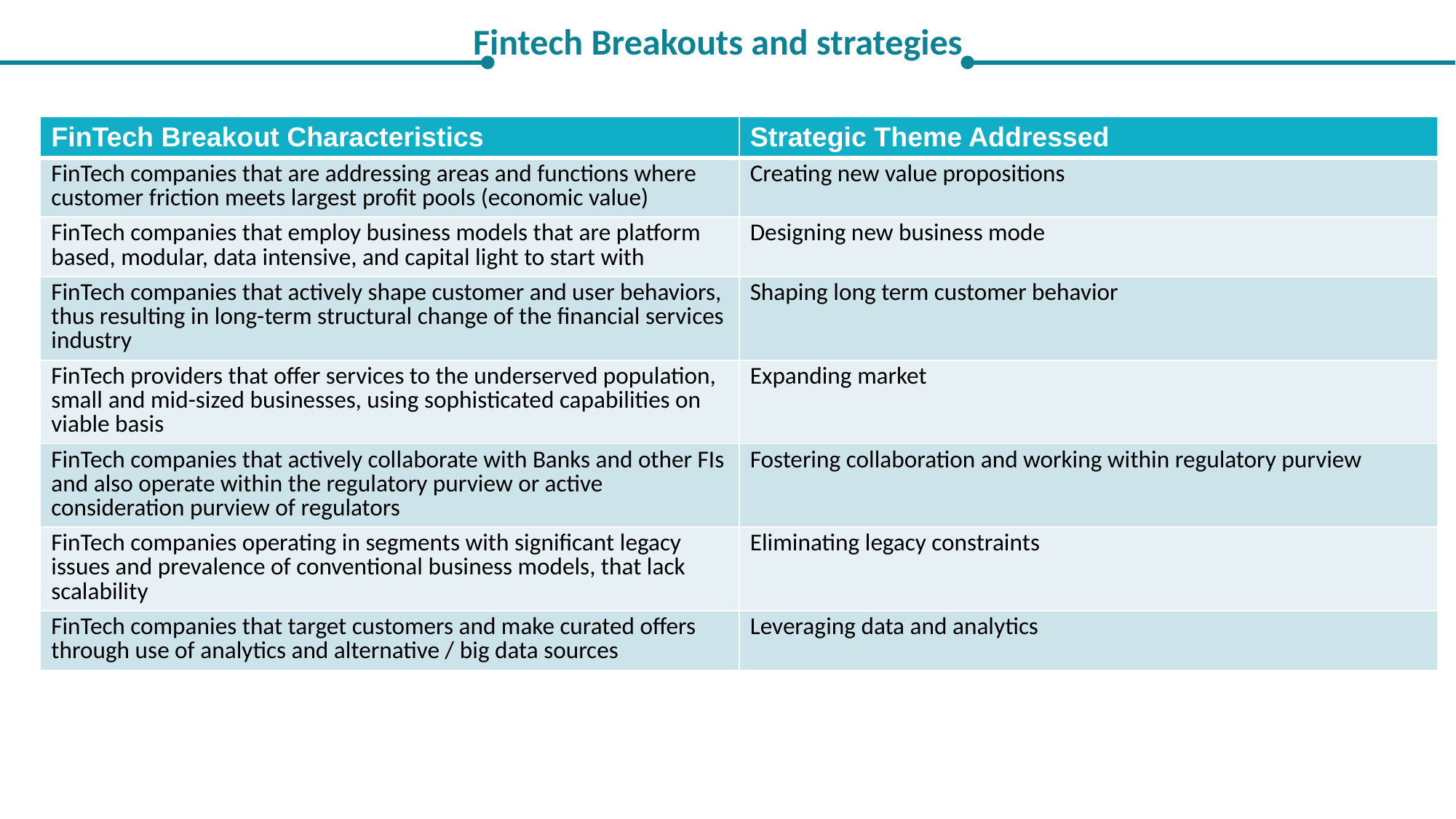

Fintech Breakouts and strategies
| FinTech Breakout Characteristics | Strategic Theme Addressed |
| --- | --- |
| FinTech companies that are addressing areas and functions where customer friction meets largest profit pools (economic value) | Creating new value propositions |
| FinTech companies that employ business models that are platform based, modular, data intensive, and capital light to start with | Designing new business mode |
| FinTech companies that actively shape customer and user behaviors, thus resulting in long-term structural change of the financial services industry | Shaping long term customer behavior |
| FinTech providers that offer services to the underserved population, small and mid-sized businesses, using sophisticated capabilities on viable basis | Expanding market |
| FinTech companies that actively collaborate with Banks and other FIs and also operate within the regulatory purview or active consideration purview of regulators | Fostering collaboration and working within regulatory purview |
| FinTech companies operating in segments with significant legacy issues and prevalence of conventional business models, that lack scalability | Eliminating legacy constraints |
| FinTech companies that target customers and make curated offers through use of analytics and alternative / big data sources | Leveraging data and analytics |